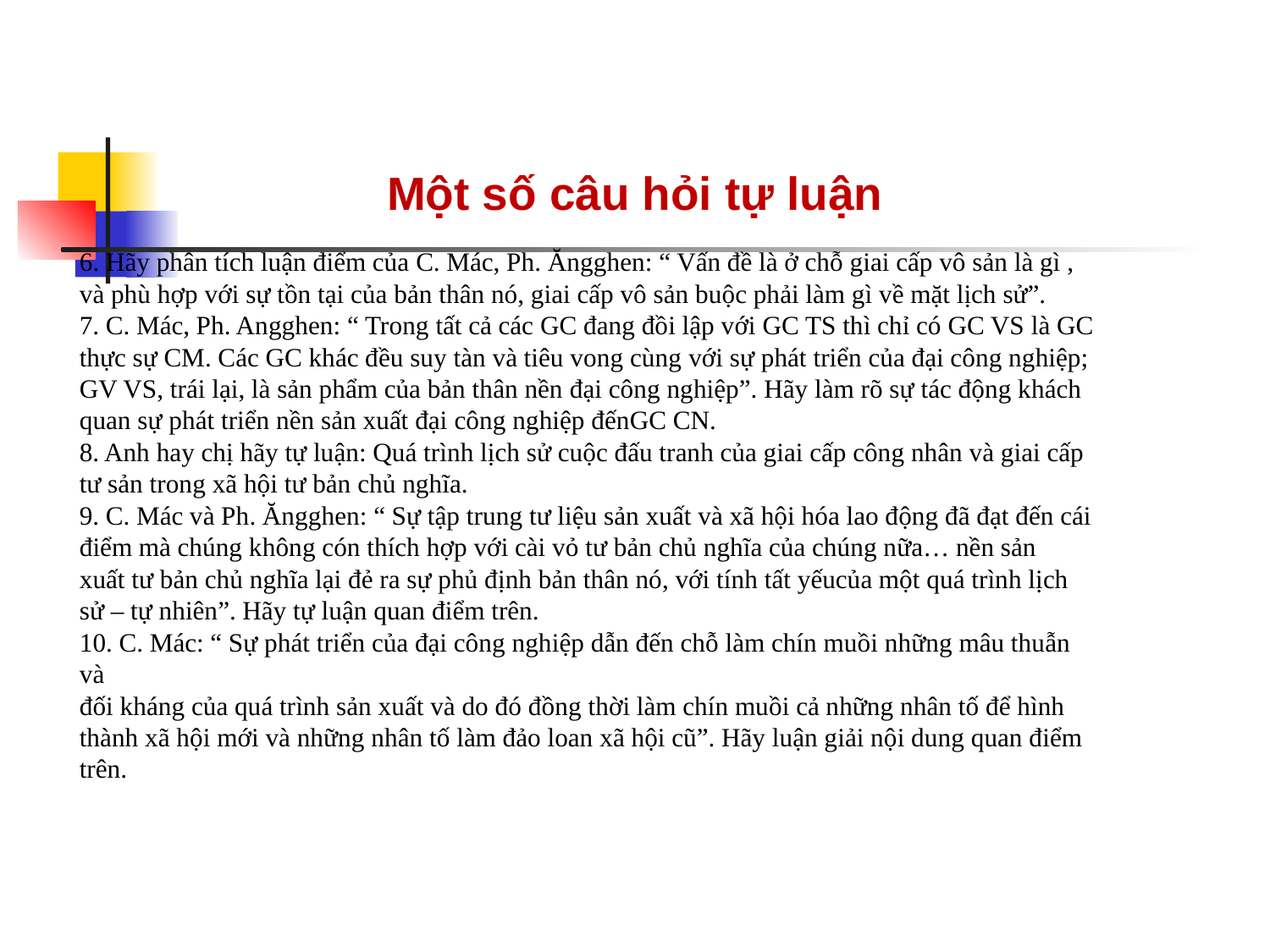

# Một số câu hỏi tự luận
6. Hãy phân tích luận điểm của C. Mác, Ph. Ăngghen: “ Vấn đề là ở chỗ giai cấp vô sản là gì , và phù hợp với sự tồn tại của bản thân nó, giai cấp vô sản buộc phải làm gì về mặt lịch sử”.
7. C. Mác, Ph. Angghen: “ Trong tất cả các GC đang đồi lập với GC TS thì chỉ có GC VS là GC thực sự CM. Các GC khác đều suy tàn và tiêu vong cùng với sự phát triển của đại công nghiệp; GV VS, trái lại, là sản phẩm của bản thân nền đại công nghiệp”. Hãy làm rõ sự tác động khách quan sự phát triển nền sản xuất đại công nghiệp đếnGC CN.
8. Anh hay chị hãy tự luận: Quá trình lịch sử cuộc đấu tranh của giai cấp công nhân và giai cấp
tư sản trong xã hội tư bản chủ nghĩa.
9. C. Mác và Ph. Ăngghen: “ Sự tập trung tư liệu sản xuất và xã hội hóa lao động đã đạt đến cái
điểm mà chúng không cón thích hợp với cài vỏ tư bản chủ nghĩa của chúng nữa… nền sản
xuất tư bản chủ nghĩa lại đẻ ra sự phủ định bản thân nó, với tính tất yếucủa một quá trình lịch
sử – tự nhiên”. Hãy tự luận quan điểm trên.
10. C. Mác: “ Sự phát triển của đại công nghiệp dẫn đến chỗ làm chín muồi những mâu thuẫn và
đối kháng của quá trình sản xuất và do đó đồng thời làm chín muồi cả những nhân tố để hình
thành xã hội mới và những nhân tố làm đảo loan xã hội cũ”. Hãy luận giải nội dung quan điểm
trên.